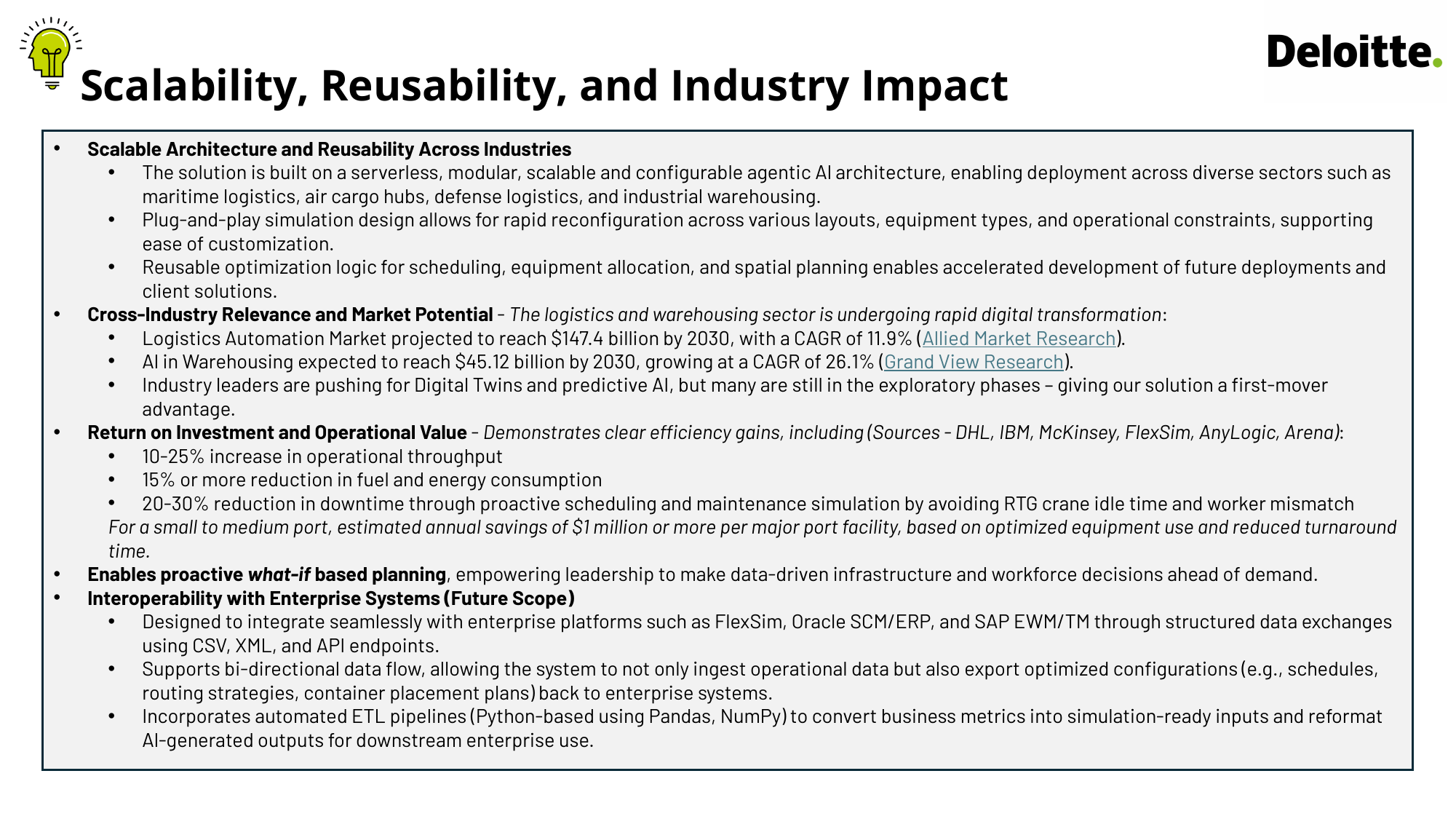

# Scalability, Reusability, and Industry Impact
Scalable Architecture and Reusability Across Industries
The solution is built on a serverless, modular, scalable and configurable agentic Al architecture, enabling deployment across diverse sectors such as maritime logistics, air cargo hubs, defense logistics, and industrial warehousing.
Plug-and-play simulation design allows for rapid reconfiguration across various layouts, equipment types, and operational constraints, supporting ease of customization.
Reusable optimization logic for scheduling, equipment allocation, and spatial planning enables accelerated development of future deployments and client solutions.
Cross-Industry Relevance and Market Potential - The logistics and warehousing sector is undergoing rapid digital transformation:
Logistics Automation Market projected to reach $147.4 billion by 2030, with a CAGR of 11.9% (Allied Market Research).
Al in Warehousing expected to reach $45.12 billion by 2030, growing at a CAGR of 26.1% (Grand View Research).
Industry leaders are pushing for Digital Twins and predictive AI, but many are still in the exploratory phases – giving our solution a first-mover advantage.
Return on Investment and Operational Value - Demonstrates clear efficiency gains, including (Sources - DHL, IBM, McKinsey, FlexSim, AnyLogic, Arena):
10-25% increase in operational throughput
15% or more reduction in fuel and energy consumption
20-30% reduction in downtime through proactive scheduling and maintenance simulation by avoiding RTG crane idle time and worker mismatch
For a small to medium port, estimated annual savings of $1 million or more per major port facility, based on optimized equipment use and reduced turnaround time.
Enables proactive what-if based planning, empowering leadership to make data-driven infrastructure and workforce decisions ahead of demand.
Interoperability with Enterprise Systems (Future Scope)
Designed to integrate seamlessly with enterprise platforms such as FlexSim, Oracle SCM/ERP, and SAP EWM/TM through structured data exchanges using CSV, XML, and API endpoints.
Supports bi-directional data flow, allowing the system to not only ingest operational data but also export optimized configurations (e.g., schedules, routing strategies, container placement plans) back to enterprise systems.
Incorporates automated ETL pipelines (Python-based using Pandas, NumPy) to convert business metrics into simulation-ready inputs and reformat Al-generated outputs for downstream enterprise use.